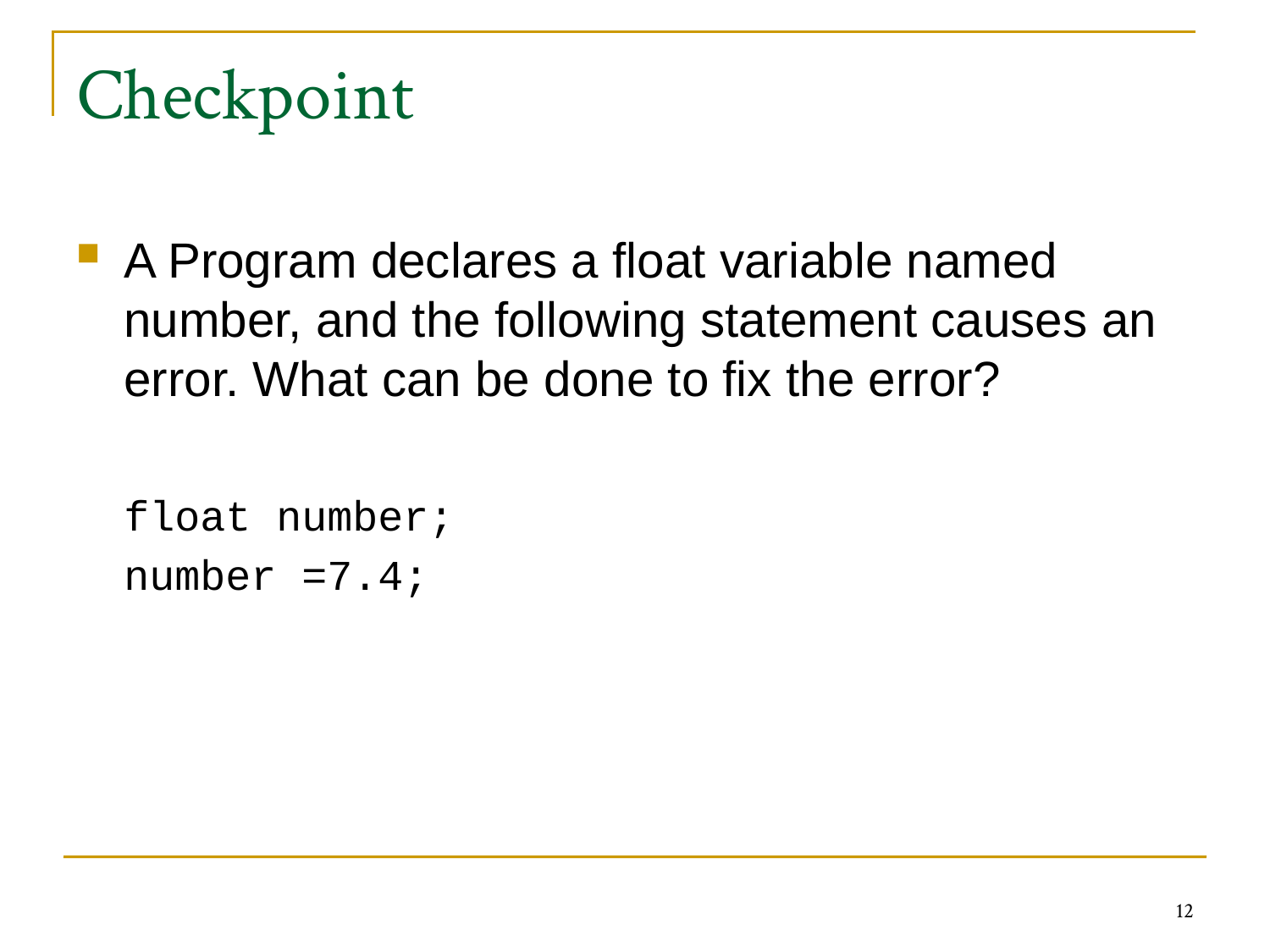

# Checkpoint
A Program declares a float variable named number, and the following statement causes an error. What can be done to fix the error?

	float number;
	number =7.4;

12